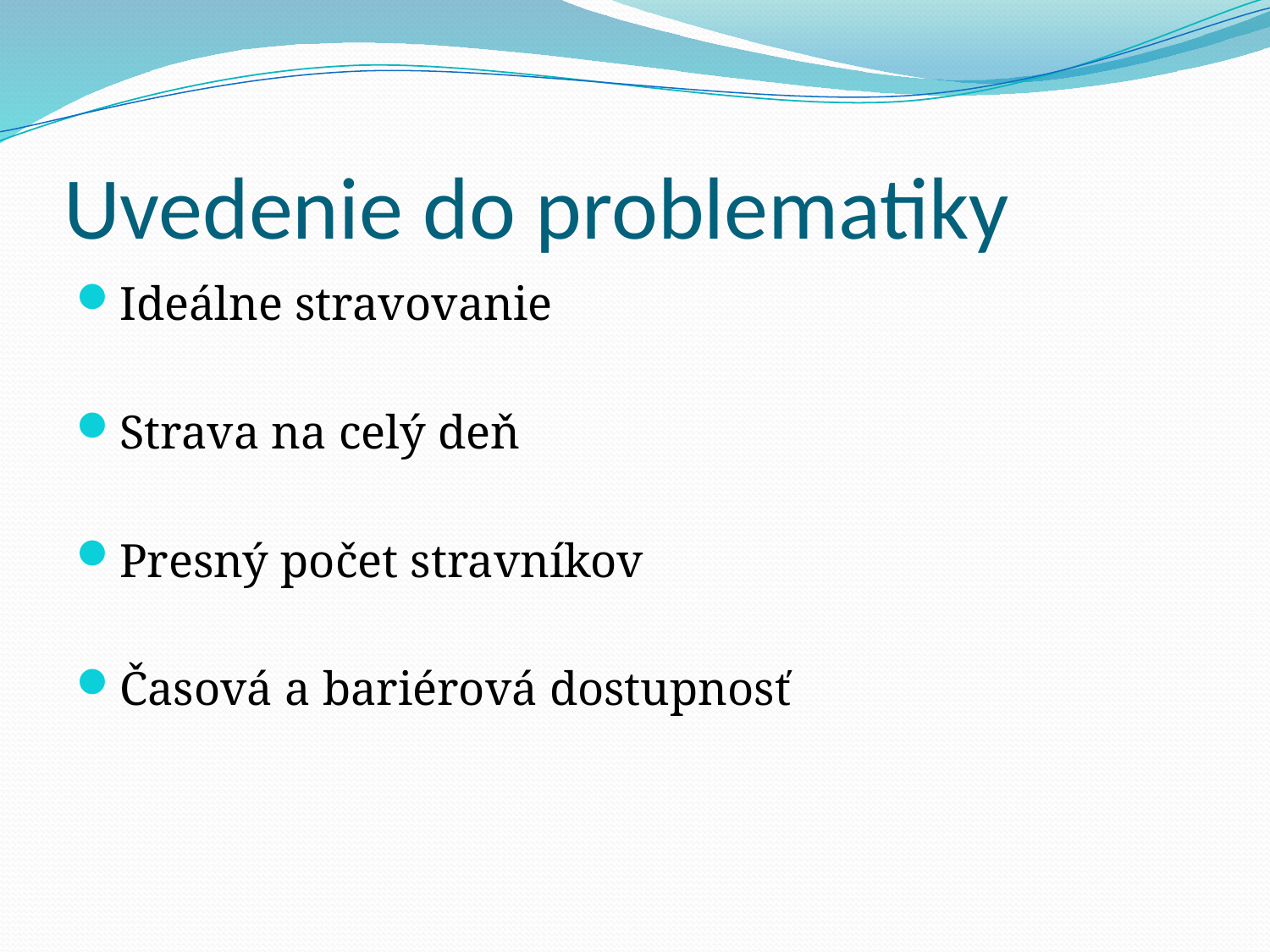

# Uvedenie do problematiky
Ideálne stravovanie

Strava na celý deň

Presný počet stravníkov

Časová a bariérová dostupnosť